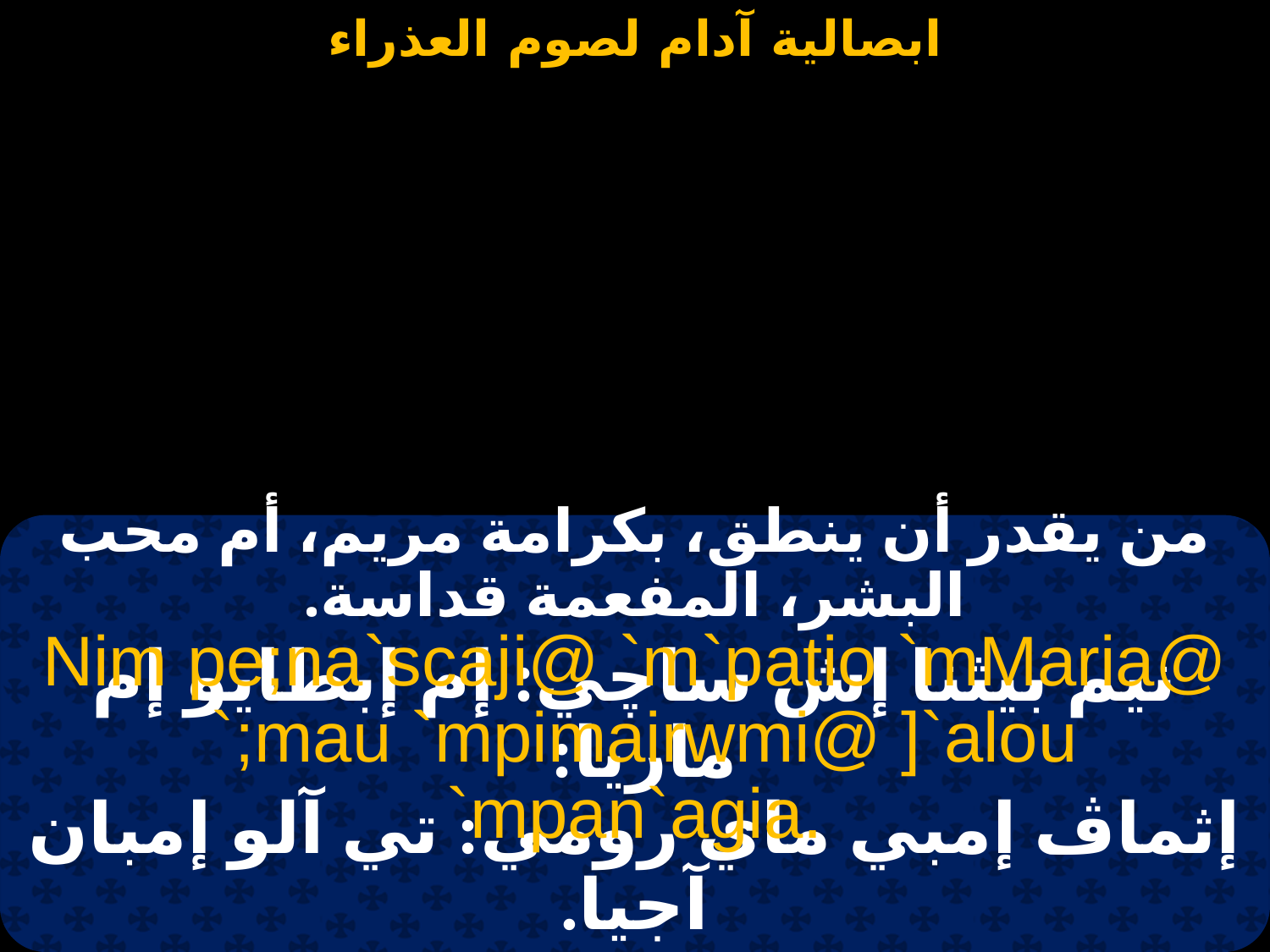

#
من يقدر أن ينطق، بكرامة مريم، أم محب البشر، المفعمة قداسة.
Nim pe;na`scaji@ `m`patio `mMaria@
 `;mau `mpimairwmi@ ]`alou `mpan`agia.
نيم بيثنا إش ساچي: إم إبطايو إم ماريا:
إثماڤ إمبي ماي رومي: تي آلو إمبان آجيا.